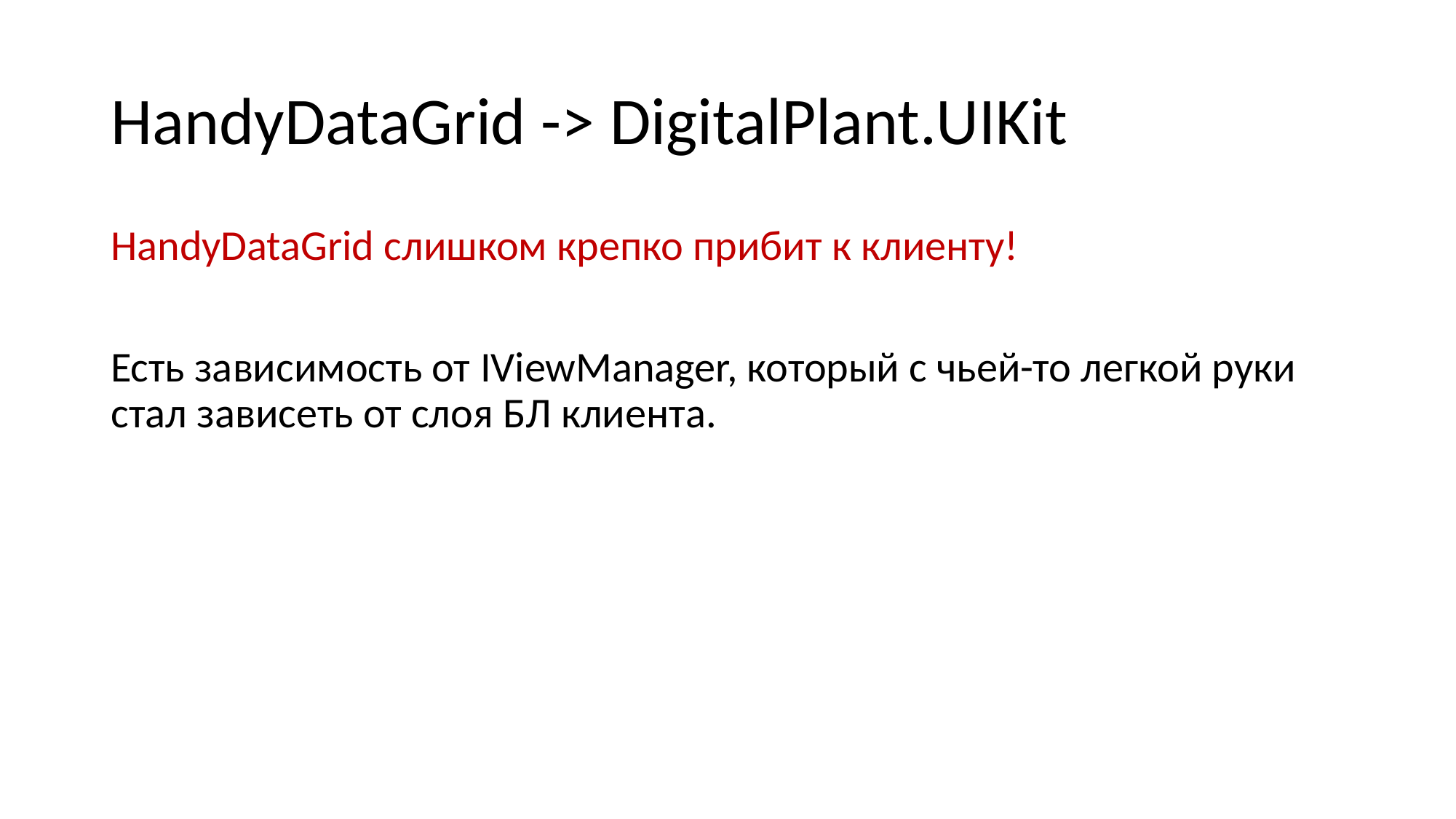

# HandyDataGrid -> DigitalPlant.UIKit
HandyDataGrid слишком крепко прибит к клиенту!

Есть зависимость от IViewManager, который с чьей-то легкой руки стал зависеть от слоя БЛ клиента.